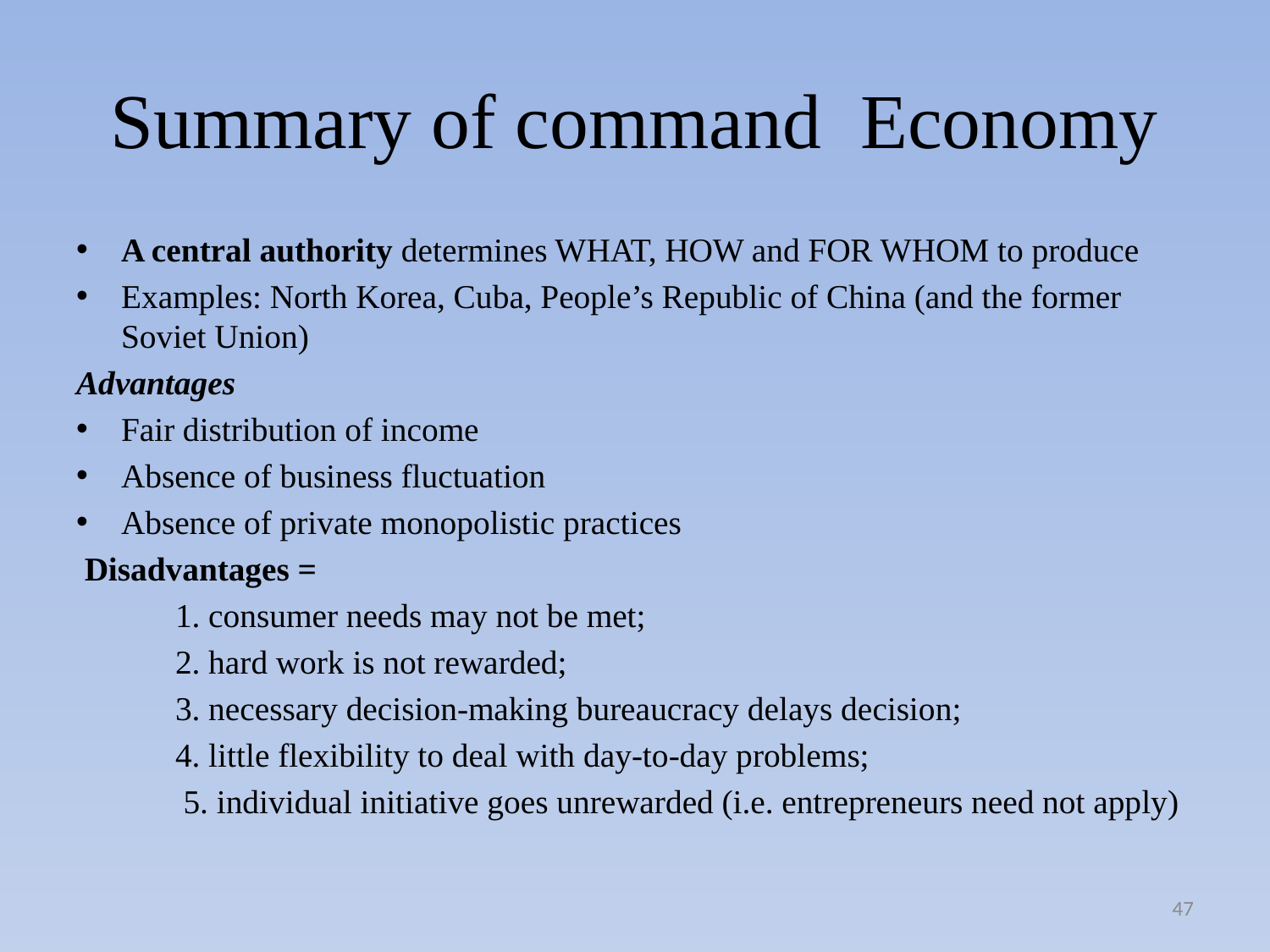

# Summary of command  Economy
A central authority determines WHAT, HOW and FOR WHOM to produce
Examples: North Korea, Cuba, People’s Republic of China (and the former Soviet Union)
Advantages
Fair distribution of income
Absence of business fluctuation
Absence of private monopolistic practices
 Disadvantages =
            1. consumer needs may not be met;
            2. hard work is not rewarded;
            3. necessary decision-making bureaucracy delays decision;
            4. little flexibility to deal with day-to-day problems;
             5. individual initiative goes unrewarded (i.e. entrepreneurs need not apply)
47